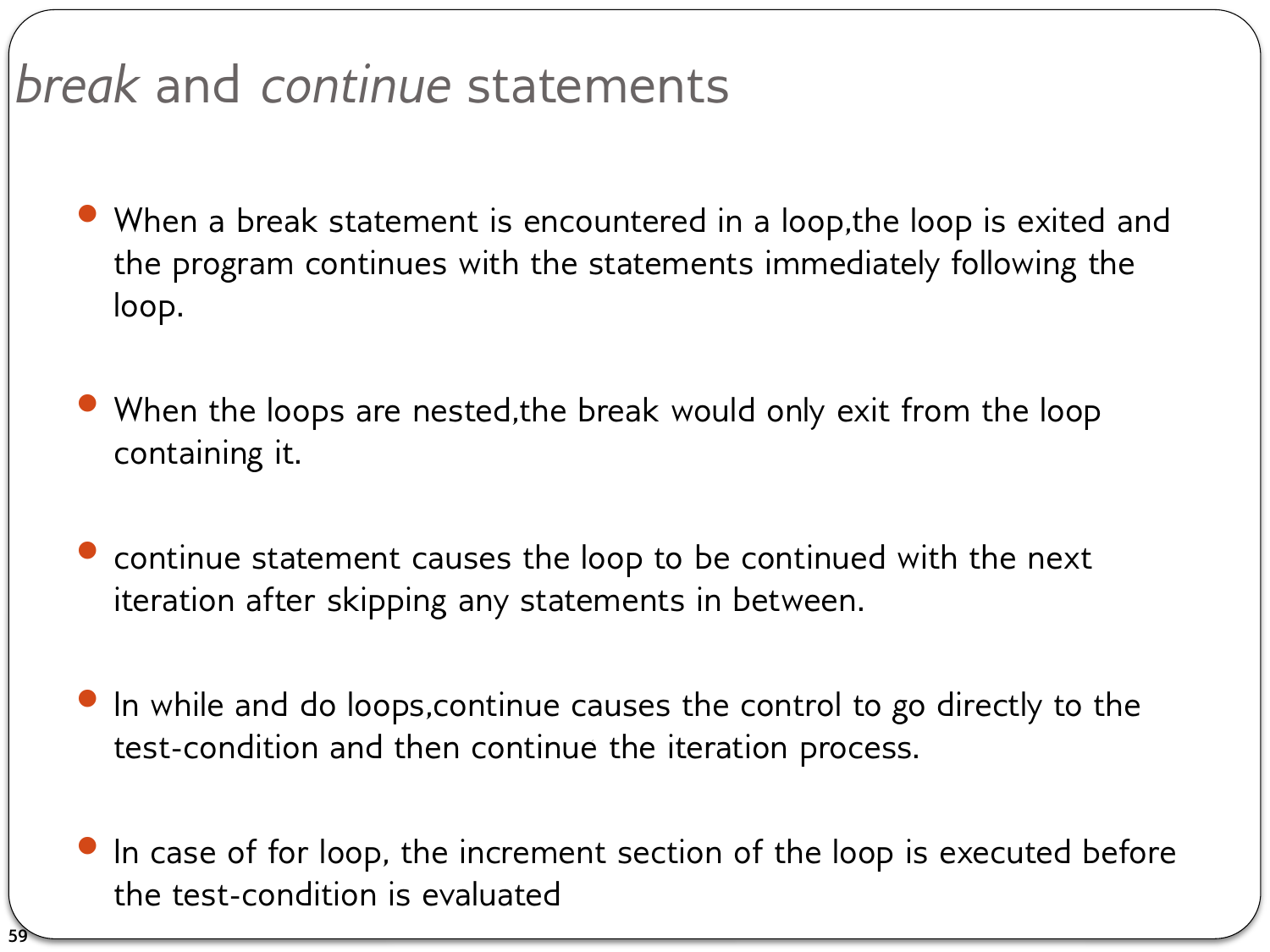

# break and continue statements
When a break statement is encountered in a loop,the loop is exited and the program continues with the statements immediately following the loop.

When the loops are nested,the break would only exit from the loop containing it.

continue statement causes the loop to be continued with the next iteration after skipping any statements in between.

In while and do loops,continue causes the control to go directly to the test-condition and then continue the iteration process.

In case of for loop, the increment section of the loop is executed before the test-condition is evaluated